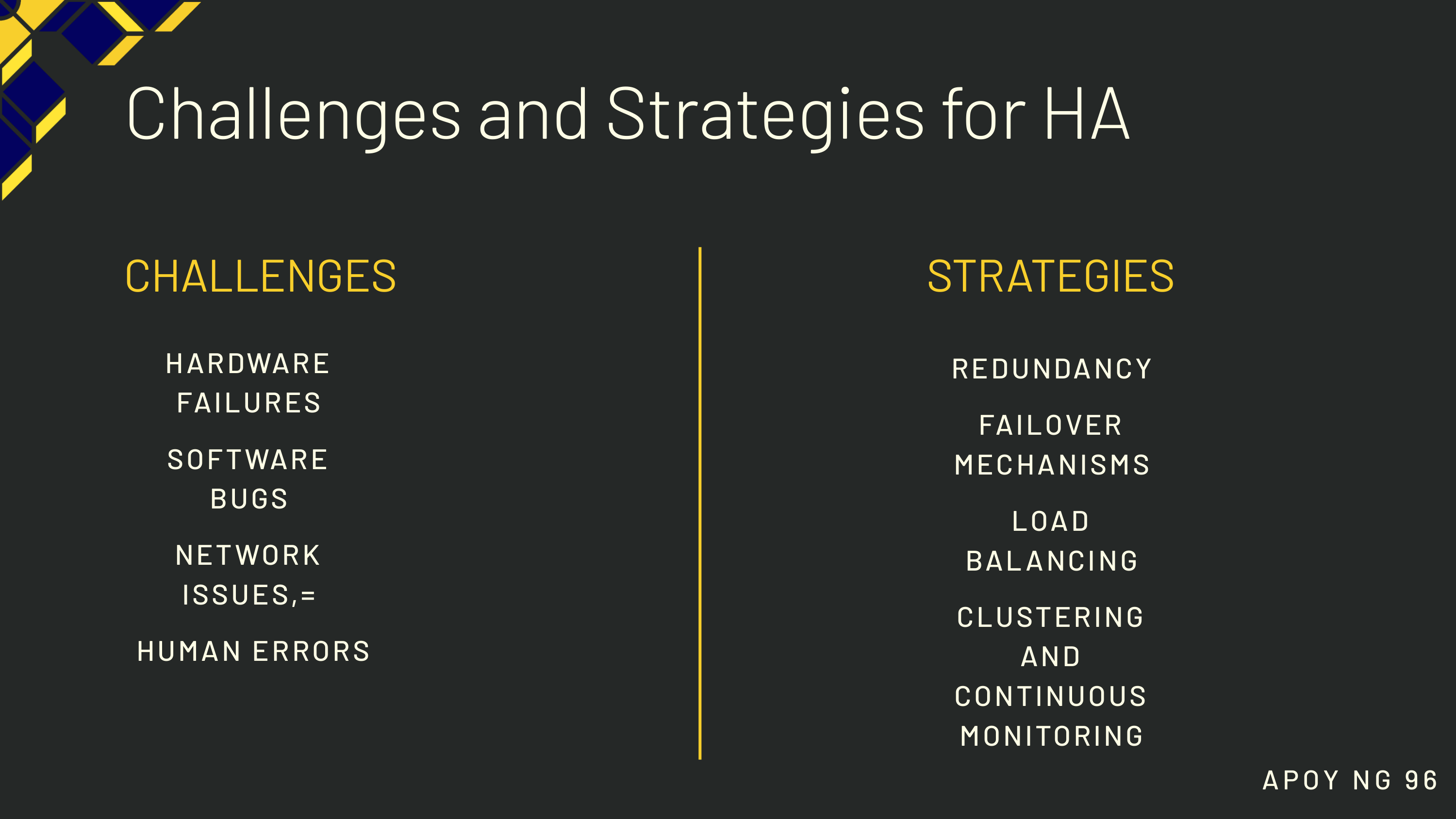

Challenges and Strategies for HA

CHALLENGES
STRATEGIES
HARDWARE FAILURES
SOFTWARE BUGS
NETWORK ISSUES,=
 HUMAN ERRORS
REDUNDANCY
FAILOVER MECHANISMS
LOAD BALANCING
CLUSTERING AND CONTINUOUS MONITORING
APOY NG 96